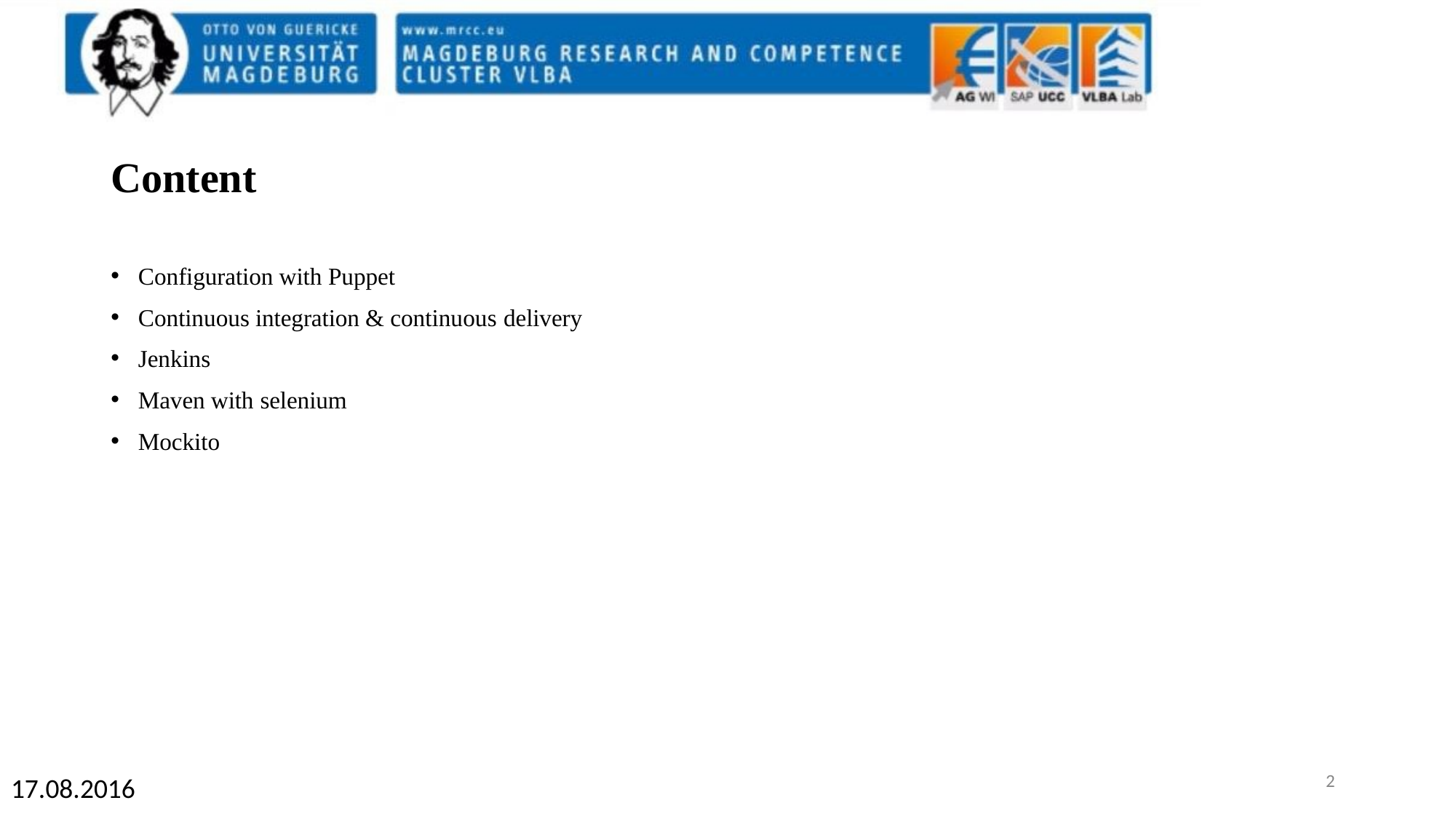

Content
Configuration with Puppet
Continuous integration & continuous delivery
Jenkins
Maven with selenium
Mockito
2
17.08.2016